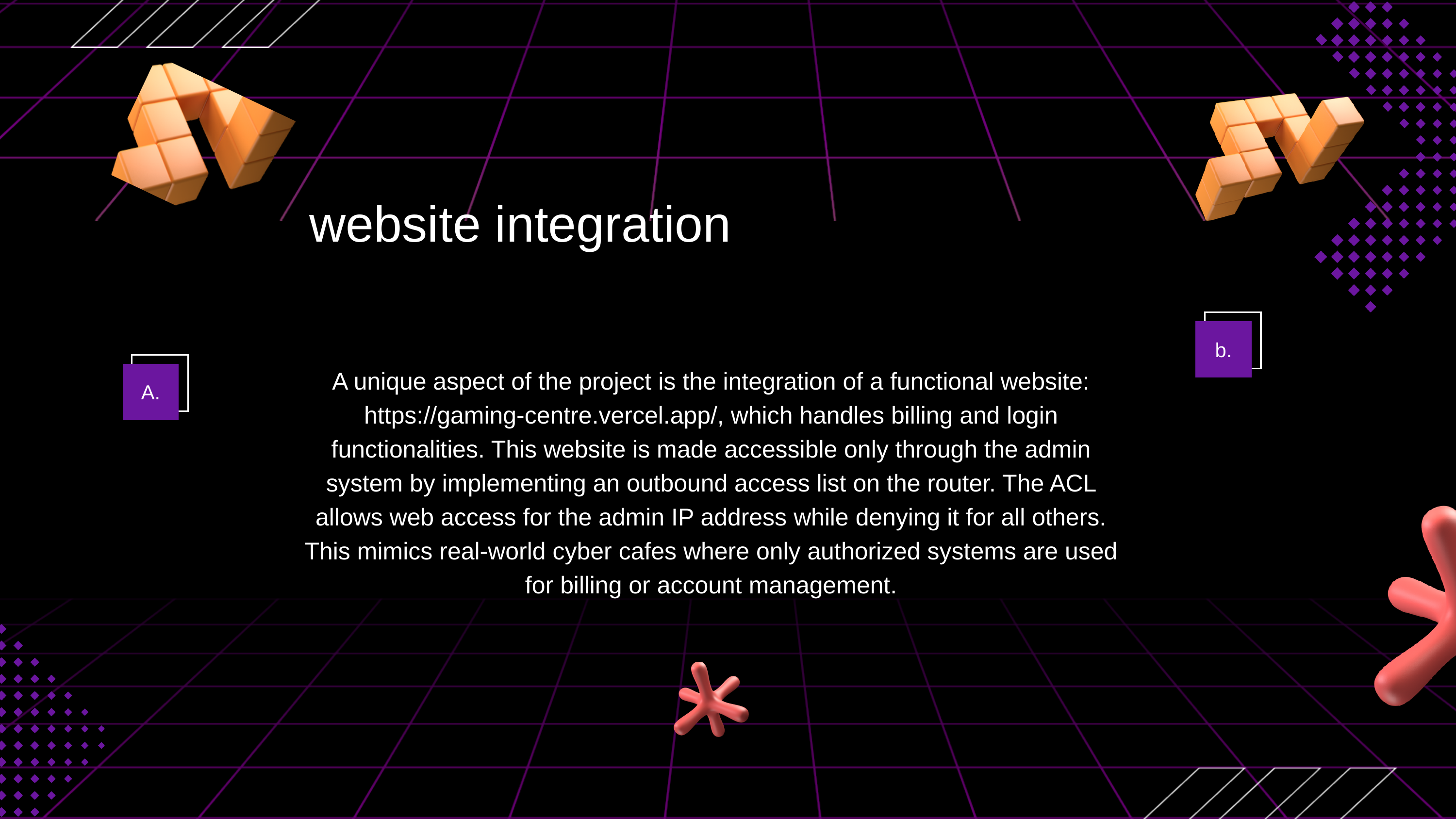

website integration

b.

A unique aspect of the project is the integration of a functional website: https://gaming-centre.vercel.app/, which handles billing and login functionalities. This website is made accessible only through the admin system by implementing an outbound access list on the router. The ACL allows web access for the admin IP address while denying it for all others. This mimics real-world cyber cafes where only authorized systems are used for billing or account management.

A.